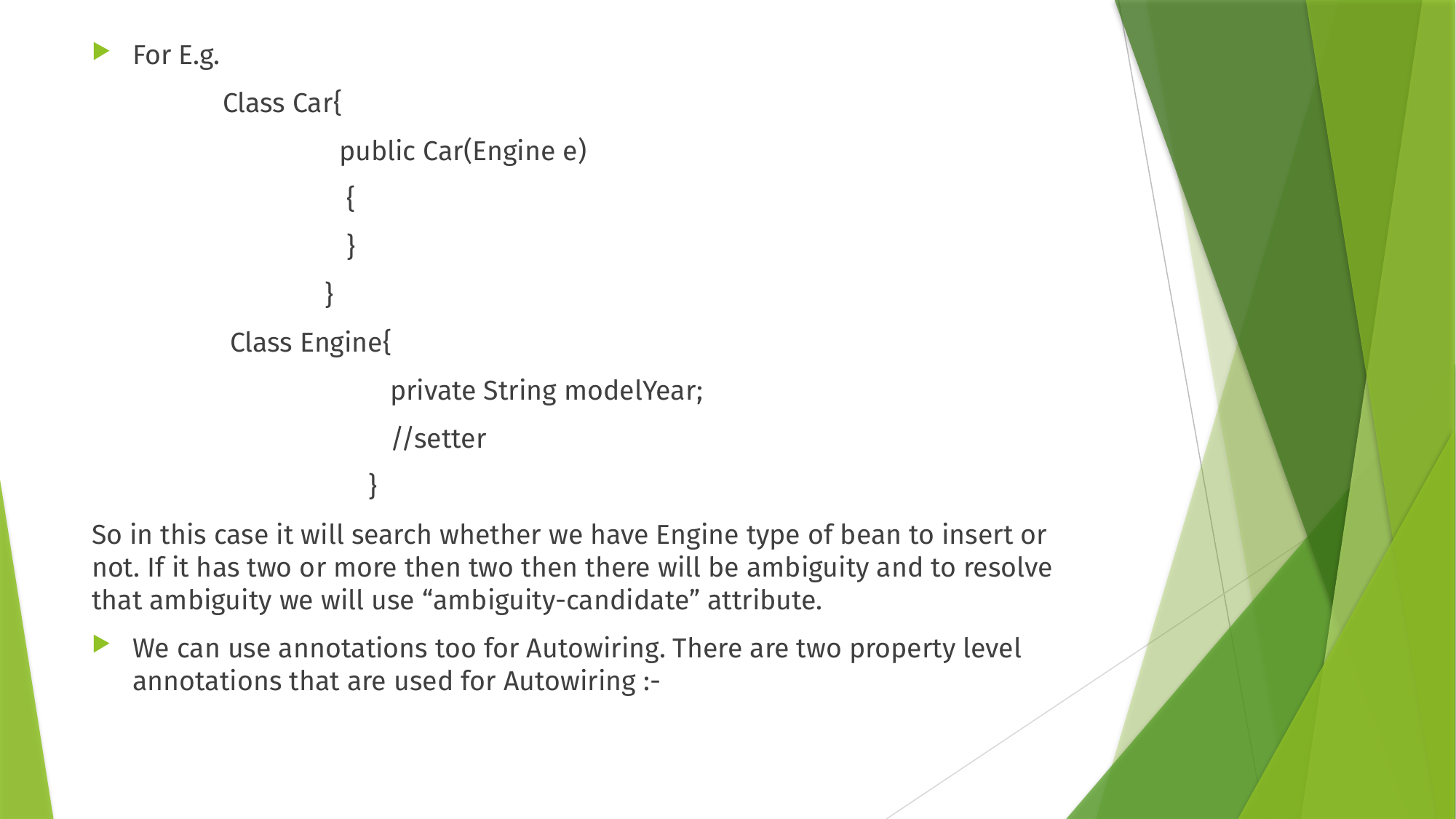

For E.g.
                  Class Car{
                                  public Car(Engine e)
                                   {
                                   }
                                }
                   Class Engine{
                                         private String modelYear;
                                         //setter
                                      }
So in this case it will search whether we have Engine type of bean to insert or not. If it has two or more then two then there will be ambiguity and to resolve that ambiguity we will use “ambiguity-candidate” attribute.
We can use annotations too for Autowiring. There are two property level annotations that are used for Autowiring :-